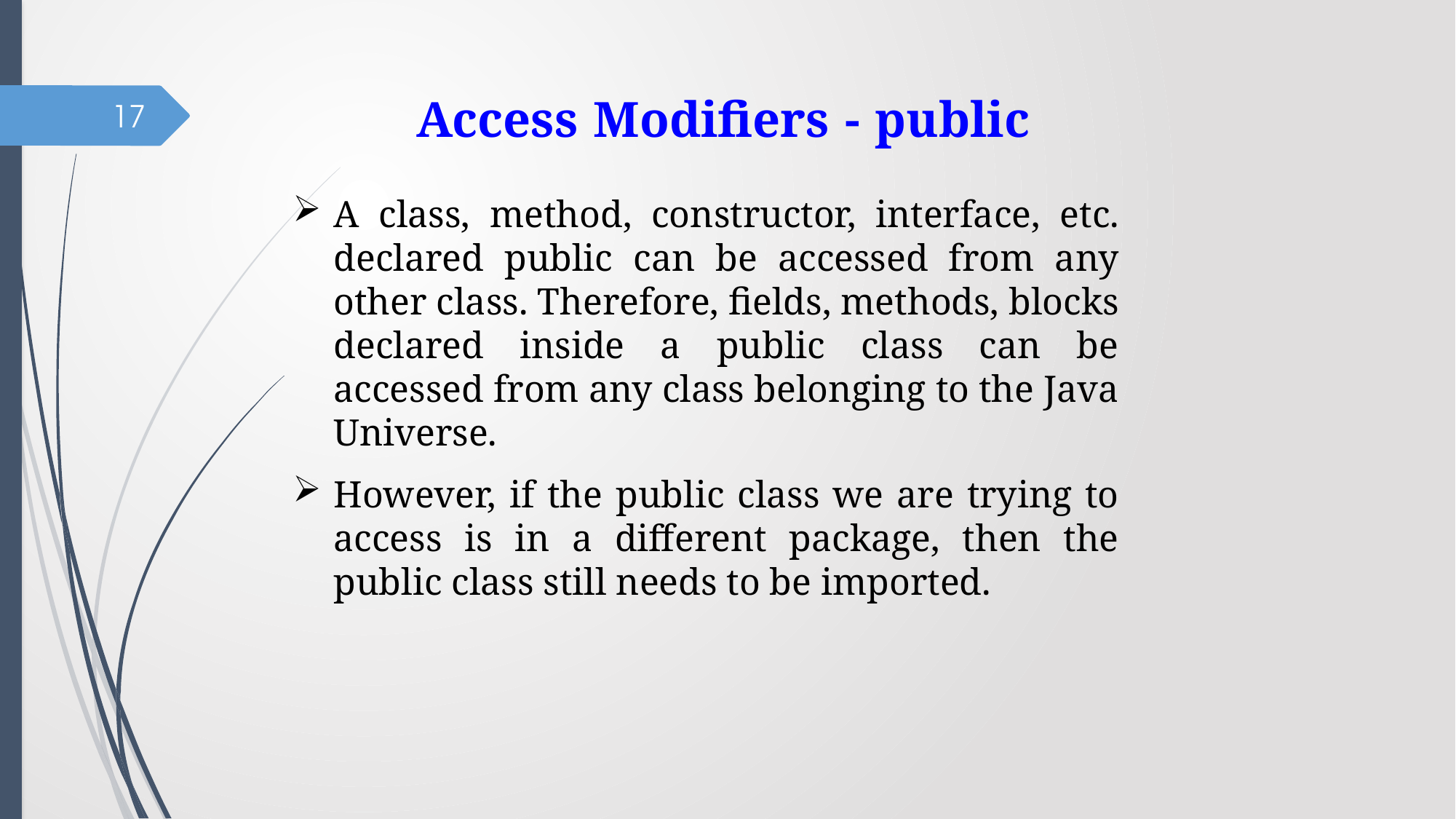

Access Modifiers - public
17
A class, method, constructor, interface, etc. declared public can be accessed from any other class. Therefore, fields, methods, blocks declared inside a public class can be accessed from any class belonging to the Java Universe.
However, if the public class we are trying to access is in a different package, then the public class still needs to be imported.